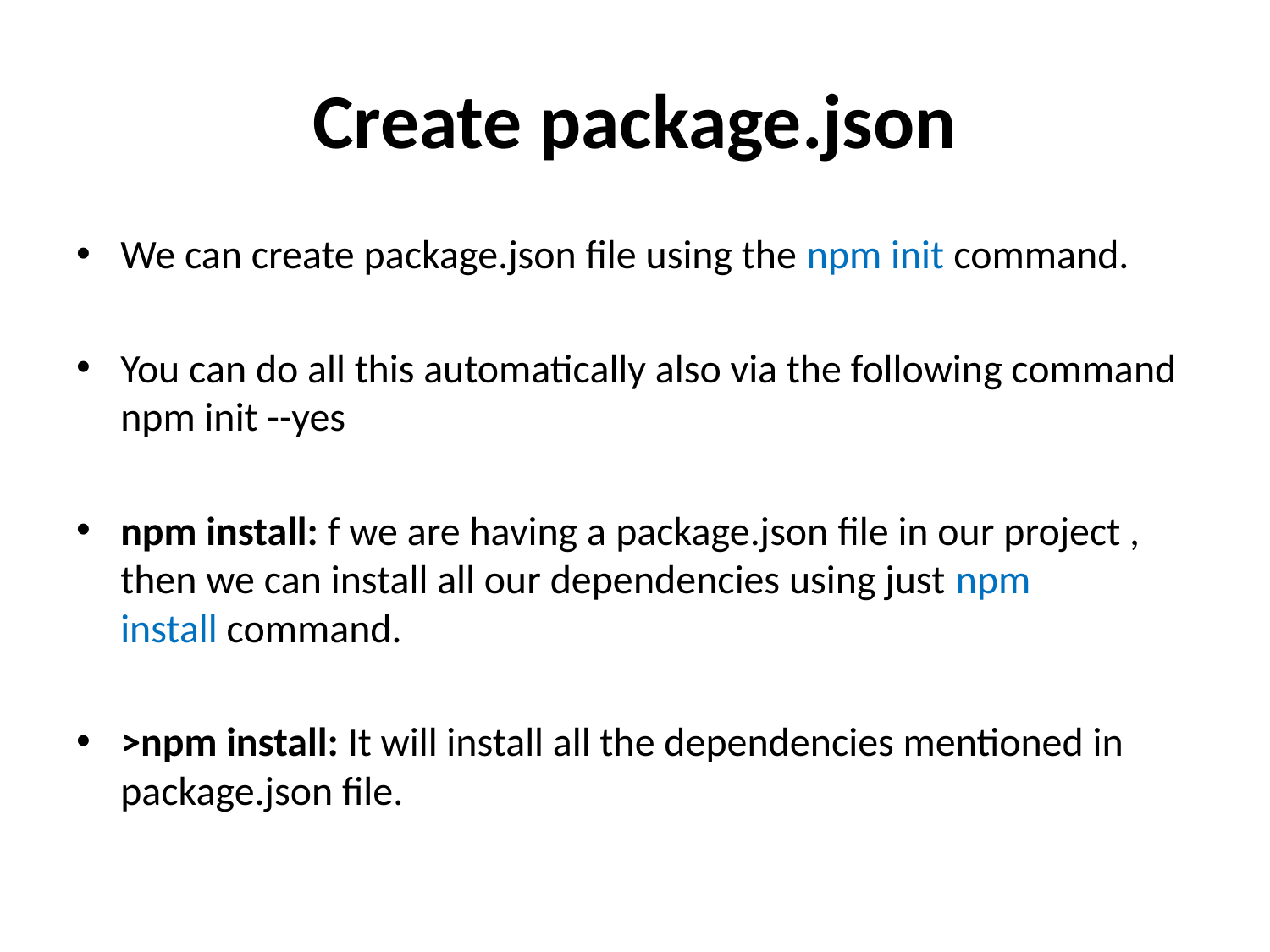

# Create package.json
We can create package.json file using the npm init command.

You can do all this automatically also via the following command 
npm init --yes

npm install: f we are having a package.json file in our project , then we can install all our dependencies using just npm install command.

>npm install: It will install all the dependencies mentioned in package.json file.